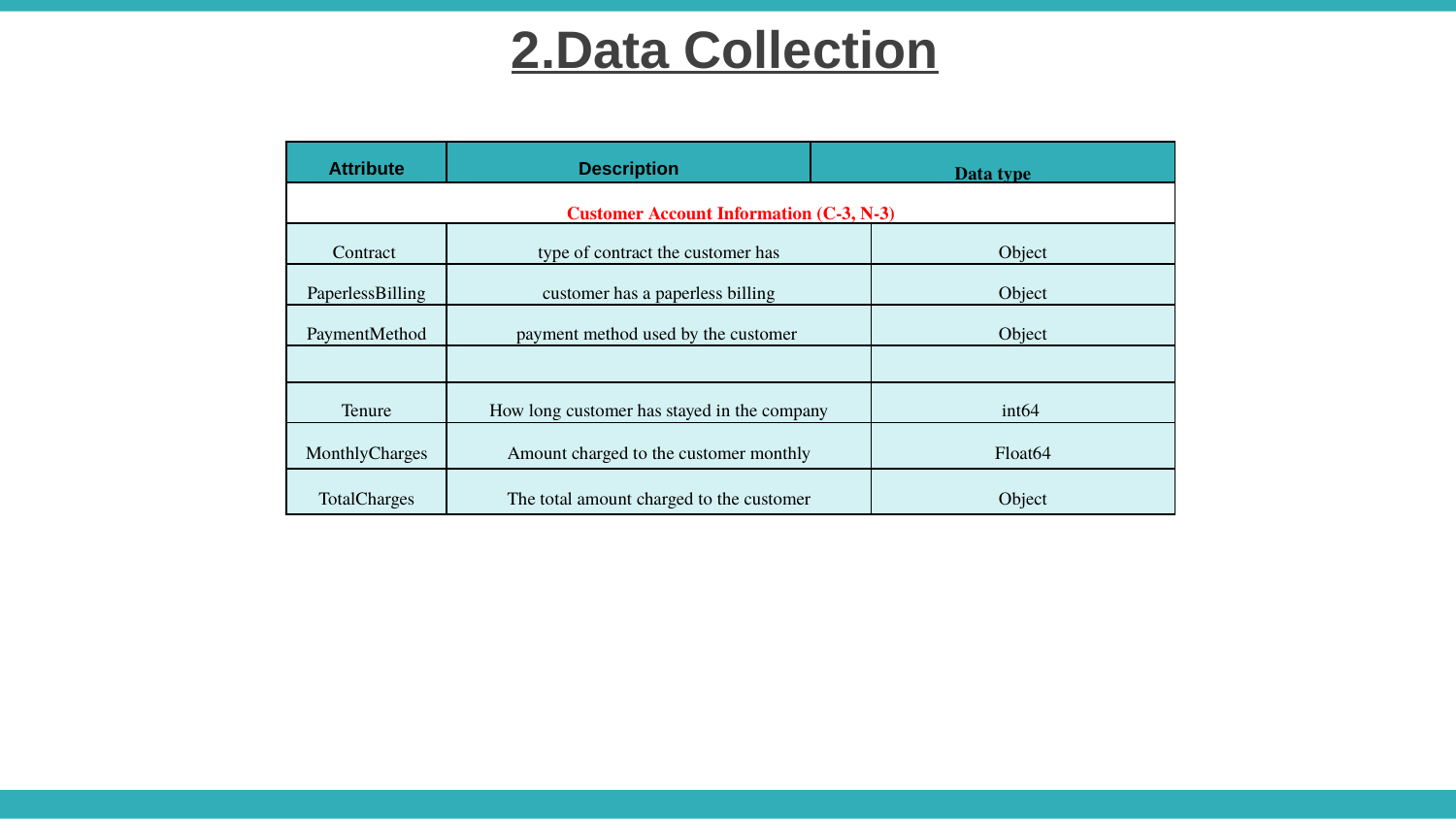

2.Data Collection
| Attribute | Description | Data type |  |
| --- | --- | --- | --- |
| Customer Account Information (C-3, N-3) |  |  |  |
| Contract | type of contract the customer has |  | Object |
| PaperlessBilling | customer has a paperless billing |  | Object |
| PaymentMethod | payment method used by the customer |  | Object |
|  |  |  |  |
| Tenure | How long customer has stayed in the company |  | int64 |
| MonthlyCharges | Amount charged to the customer monthly |  | Float64 |
| TotalCharges | The total amount charged to the customer |  | Object |

Your Text  Here
You can simply impress your audience and add a unique zing and appeal to your Presentations.